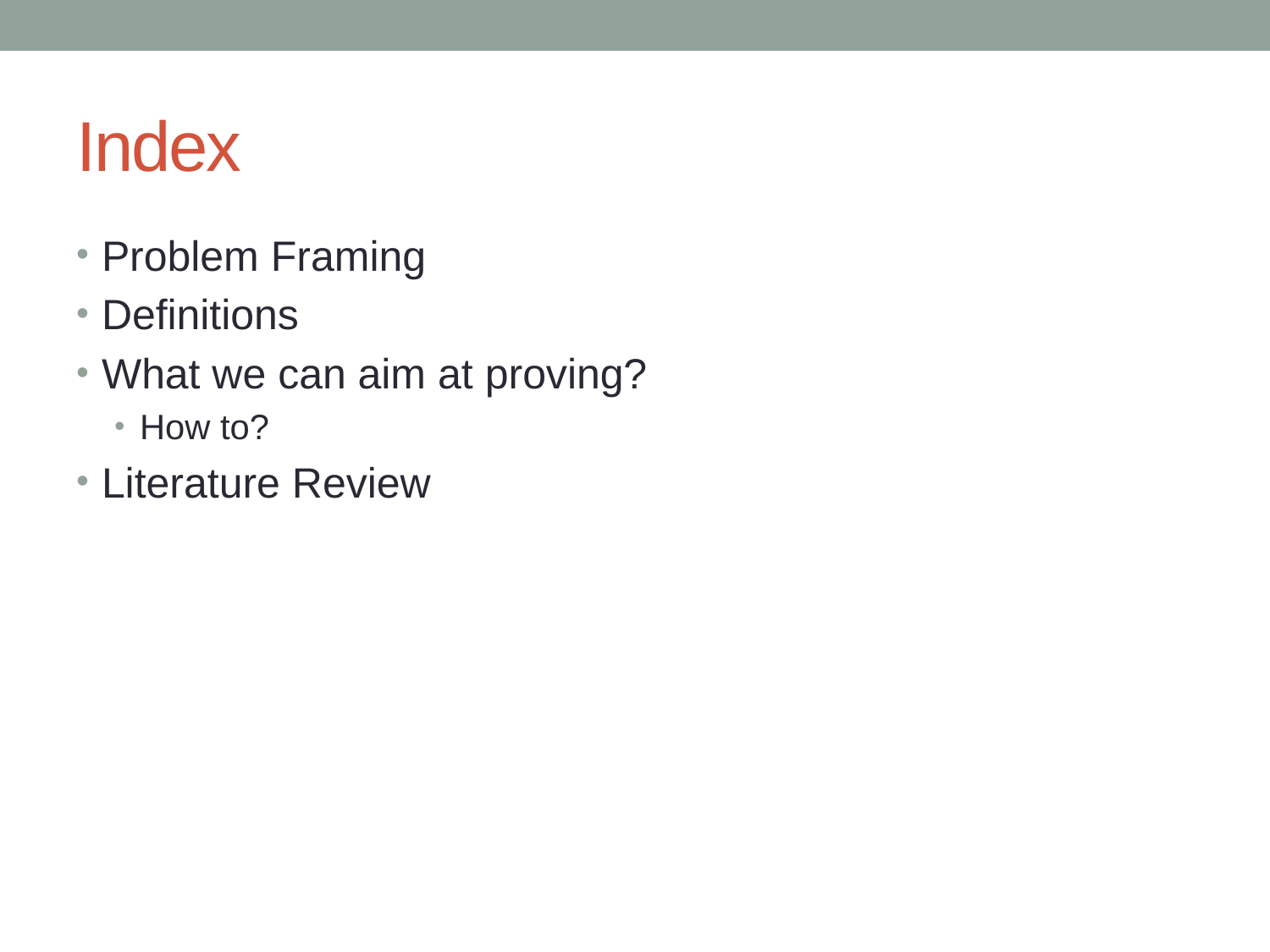

# Index
Problem Framing
Definitions
What we can aim at proving?
How to?
Literature Review